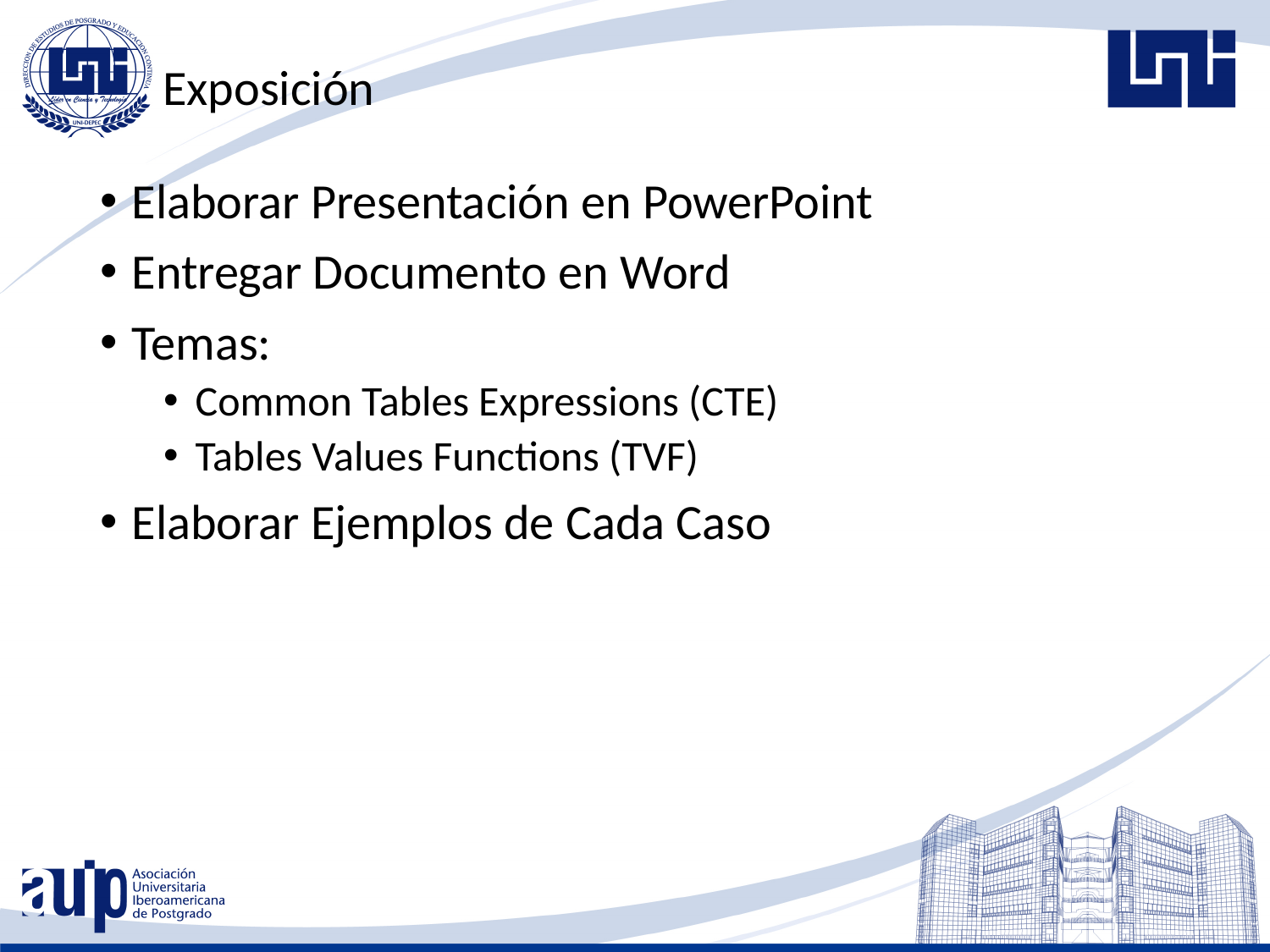

# Exposición
Elaborar Presentación en PowerPoint
Entregar Documento en Word
Temas:
Common Tables Expressions (CTE)
Tables Values Functions (TVF)
Elaborar Ejemplos de Cada Caso